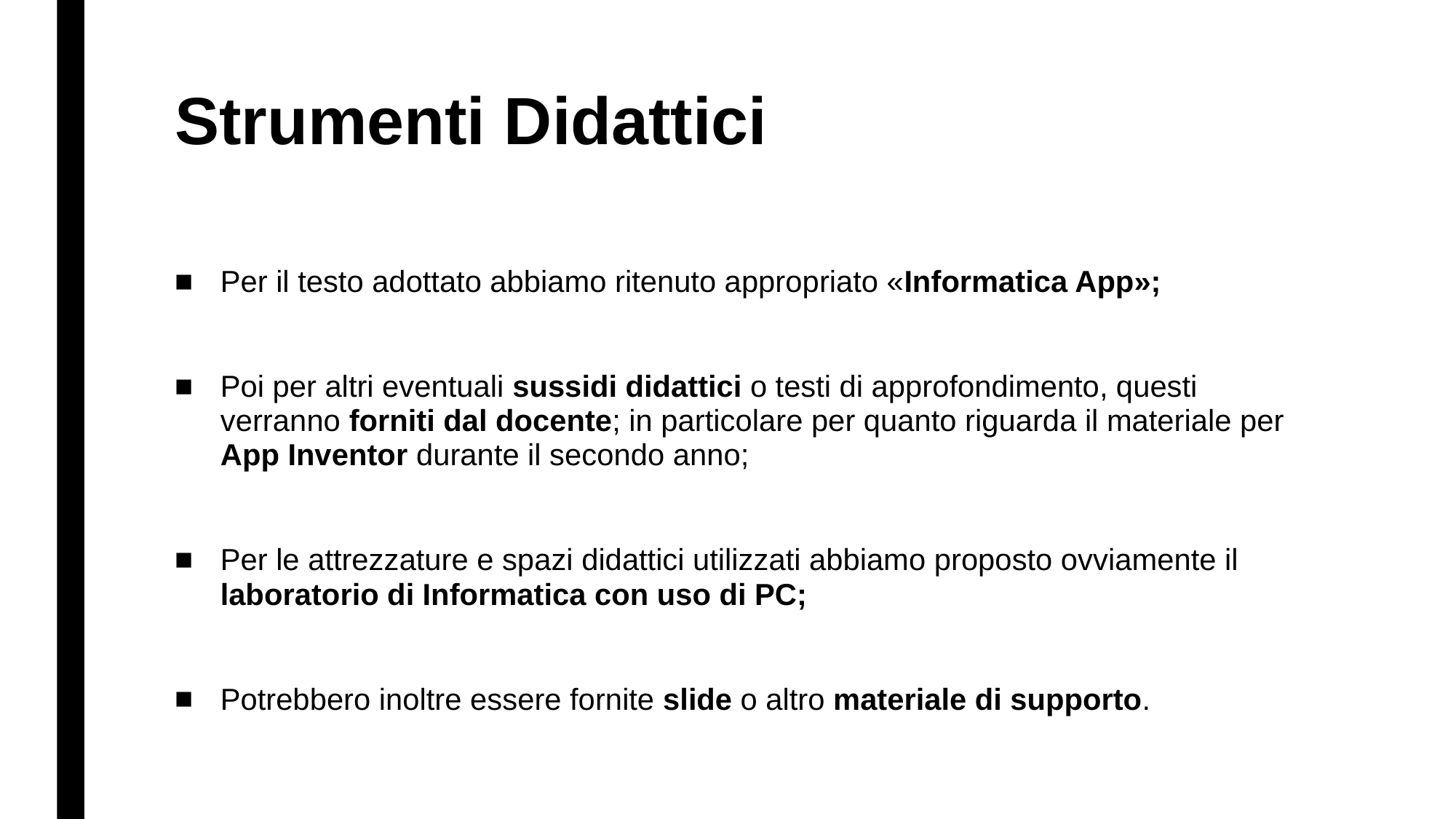

# Strumenti Didattici
Per il testo adottato abbiamo ritenuto appropriato «Informatica App»;

Poi per altri eventuali sussidi didattici o testi di approfondimento, questi verranno forniti dal docente; in particolare per quanto riguarda il materiale per App Inventor durante il secondo anno;

Per le attrezzature e spazi didattici utilizzati abbiamo proposto ovviamente il laboratorio di Informatica con uso di PC;

Potrebbero inoltre essere fornite slide o altro materiale di supporto.